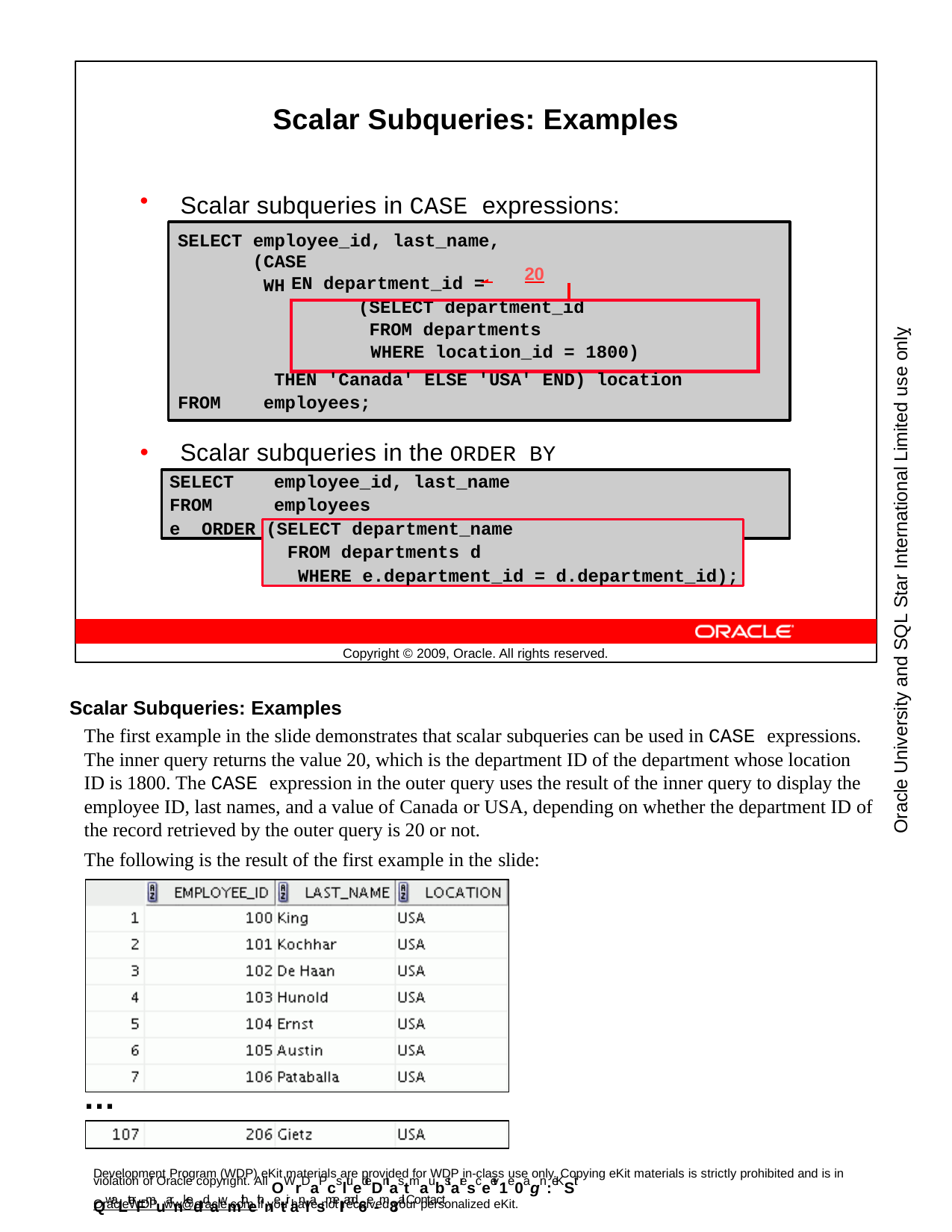

Scalar Subqueries: Examples

Scalar subqueries in CASE expressions:
SELECT employee_id, last_name,

(CASE
 	20
WH

| EN department\_id = |  |
| --- | --- |
| (SELECT department\_id FROM departments WHERE location\_id = 1800) |  |
Oracle University and SQL Star International Limited use onlyฺ
THEN 'Canada' ELSE 'USA' END) location  employees;
FROM
Scalar subqueries in the ORDER BY clause:
SELECT	employee_id, last_name
FROM	employees e  ORDER BY
(SELECT department_name
FROM departments d
WHERE e.department_id = d.department_id);
Copyright © 2009, Oracle. All rights reserved.

Scalar Subqueries: Examples
The first example in the slide demonstrates that scalar subqueries can be used in CASE expressions.  The inner query returns the value 20, which is the department ID of the department whose location  ID is 1800. The CASE expression in the outer query uses the result of the inner query to display the  employee ID, last names, and a value of Canada or USA, depending on whether the department ID of  the record retrieved by the outer query is 20 or not.
The following is the result of the first example in the slide:

…

Development Program (WDP) eKit materials are provided for WDP in-class use only. Copying eKit materials is strictly prohibited and is in
violation of Oracle copyright. All OWrDaPcsltuedeDntas tmaubstaresceeiv1e0agn :eKSit QwaLterFmuarnkeddawmithethnetiranlasmeIIand6e-m8ail.  Contact
OracleWDP_ww@oracle.com if you have not received your personalized eKit.